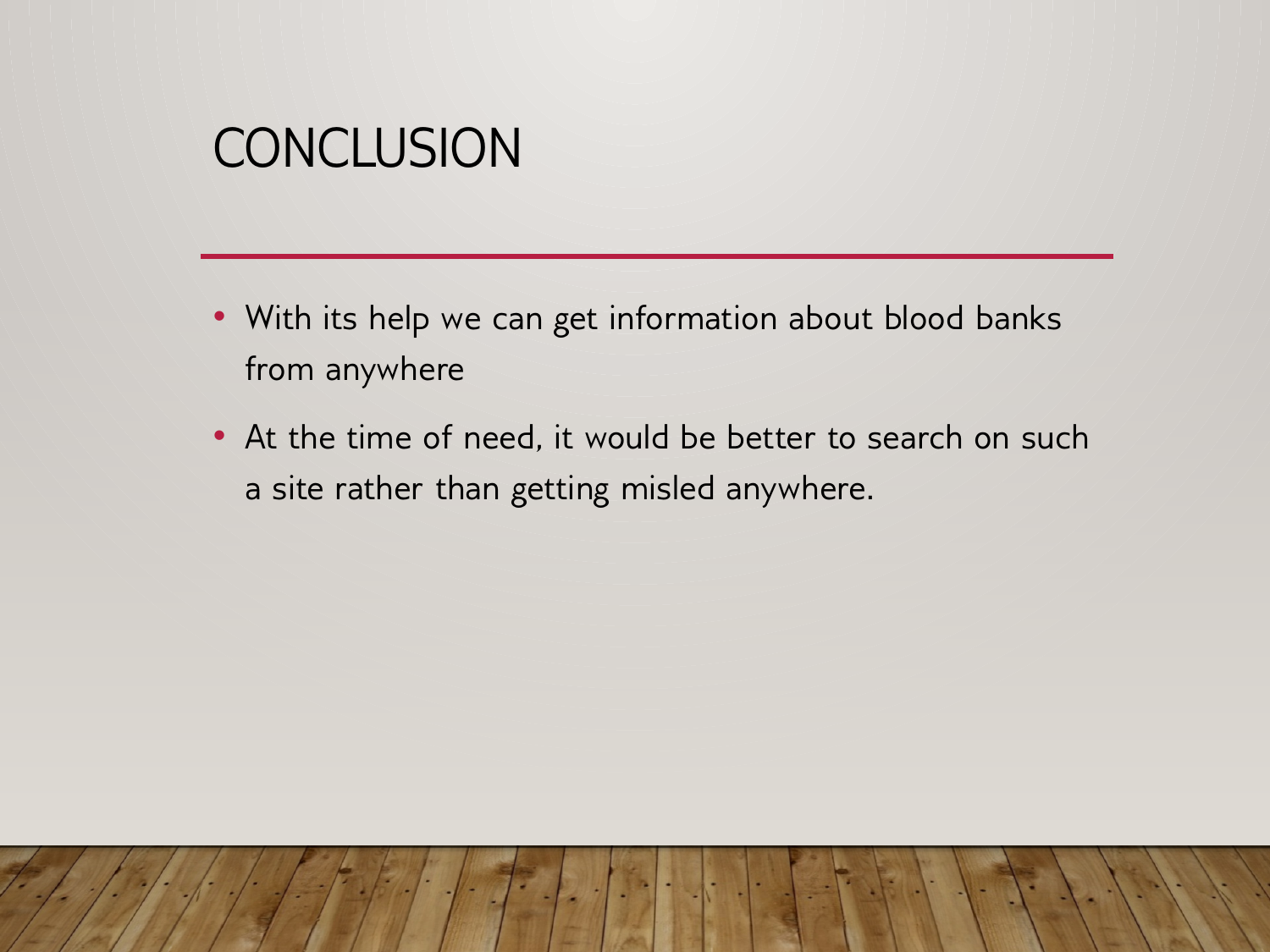

# Conclusion
With its help we can get information about blood banks from anywhere
At the time of need, it would be better to search on such a site rather than getting misled anywhere.